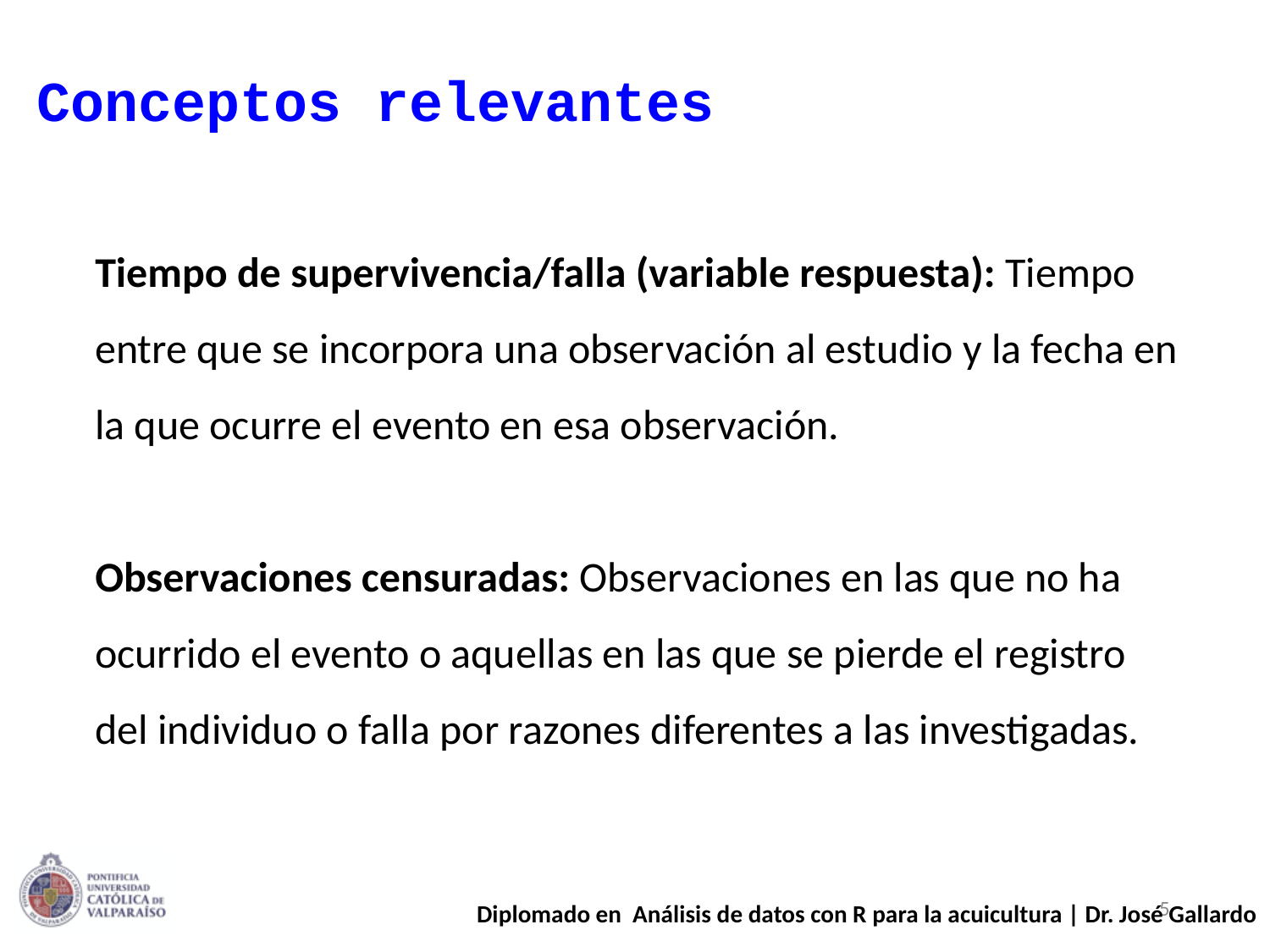

# Conceptos relevantes
Tiempo de supervivencia/falla (variable respuesta): Tiempo entre que se incorpora una observación al estudio y la fecha en la que ocurre el evento en esa observación.

Observaciones censuradas: Observaciones en las que no ha ocurrido el evento o aquellas en las que se pierde el registro del individuo o falla por razones diferentes a las investigadas.